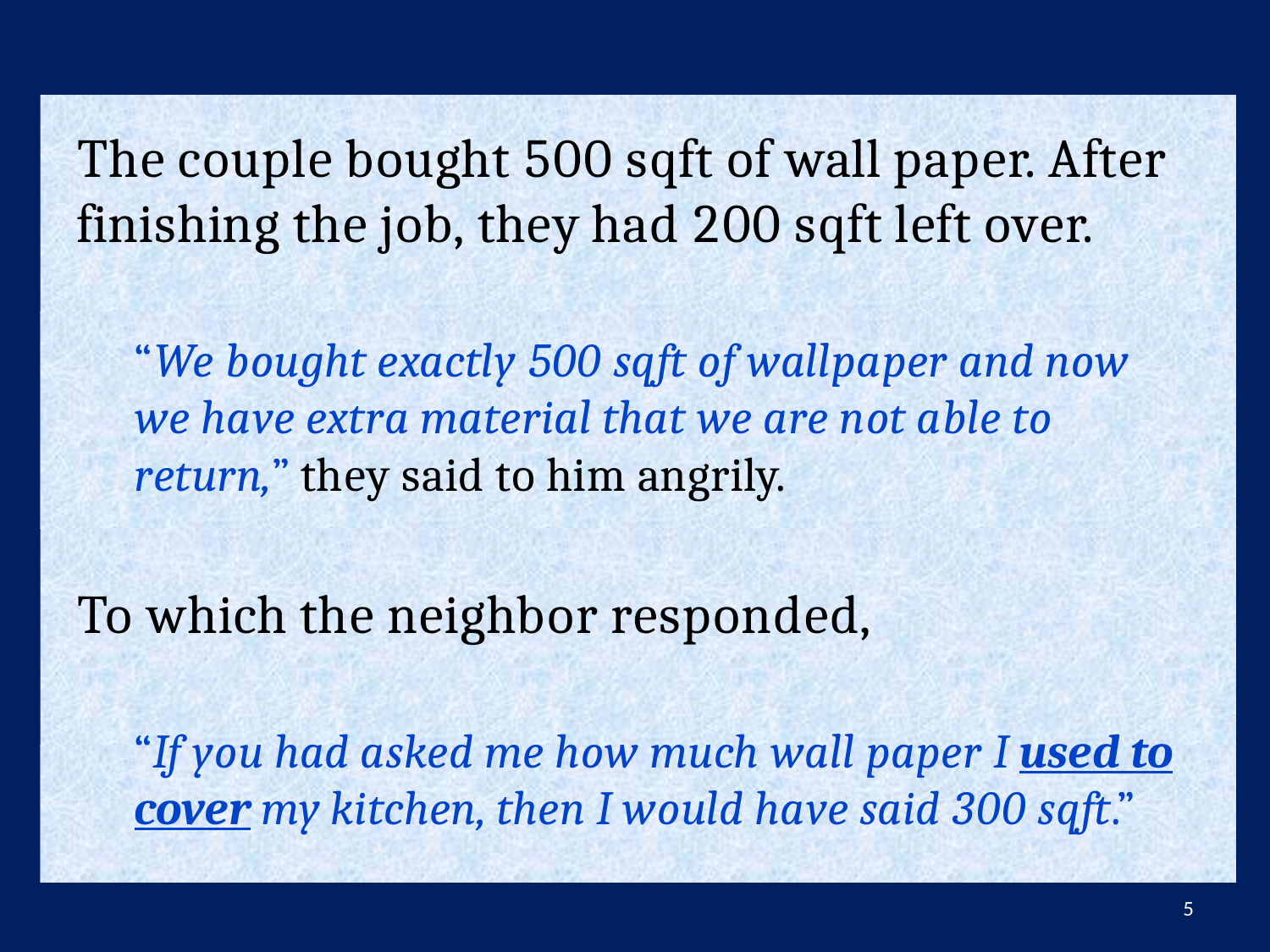

The couple bought 500 sqft of wall paper. After finishing the job, they had 200 sqft left over.
“We bought exactly 500 sqft of wallpaper and now we have extra material that we are not able to return,” they said to him angrily.

To which the neighbor responded,
“If you had asked me how much wall paper I used to cover my kitchen, then I would have said 300 sqft.”

5